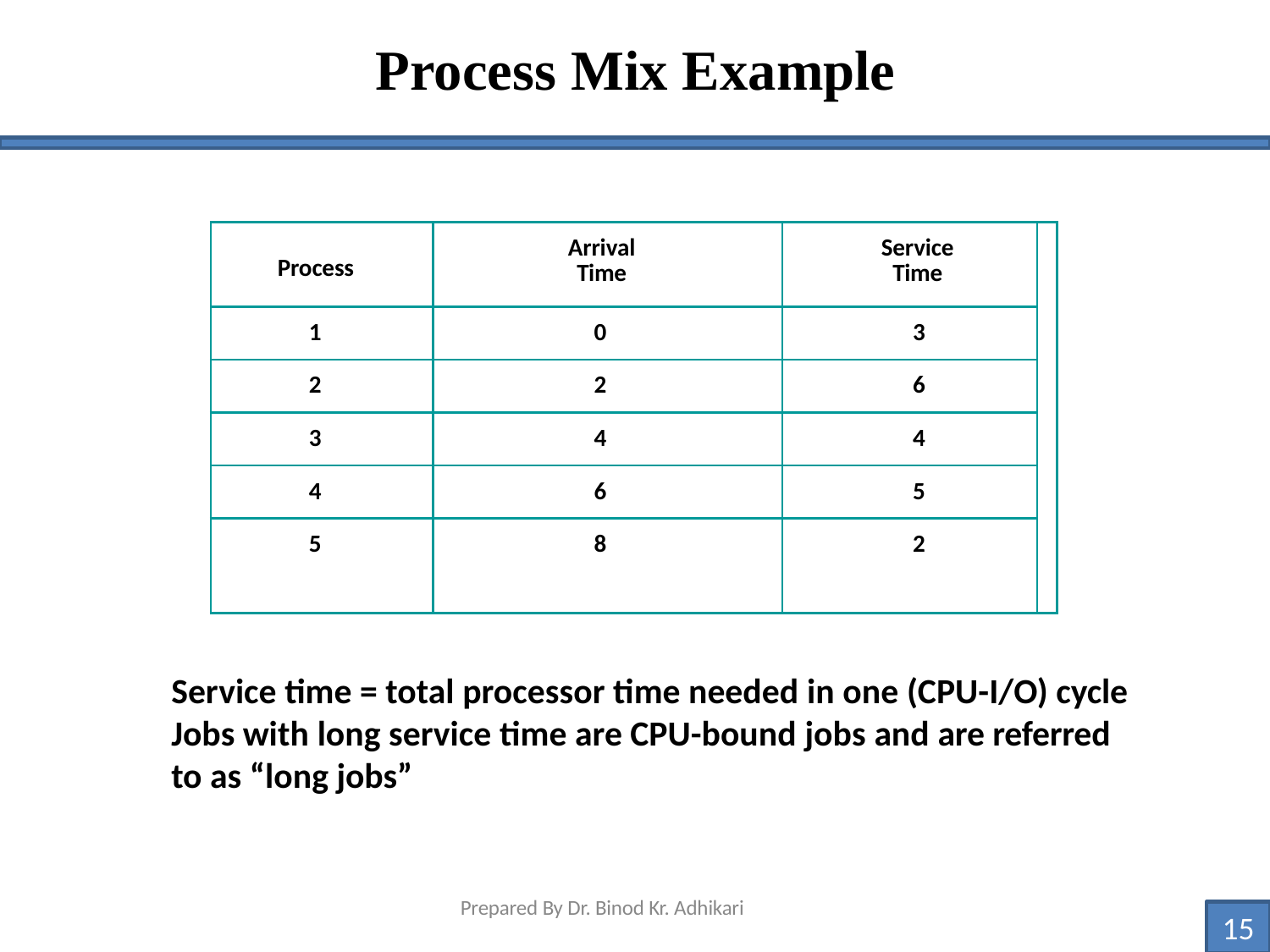

# Process Mix Example
| Process | Arrival Time | Service Time |  |
| --- | --- | --- | --- |
| 1 | 0 | 3 |  |
| 2 | 2 | 6 |  |
| 3 | 4 | 4 |  |
| 4 | 6 | 5 |  |
| 5 | 8 | 2 |  |
Service time = total processor time needed in one (CPU-I/O) cycle Jobs with long service time are CPU-bound jobs and are referred to as “long jobs”
Prepared By Dr. Binod Kr. Adhikari